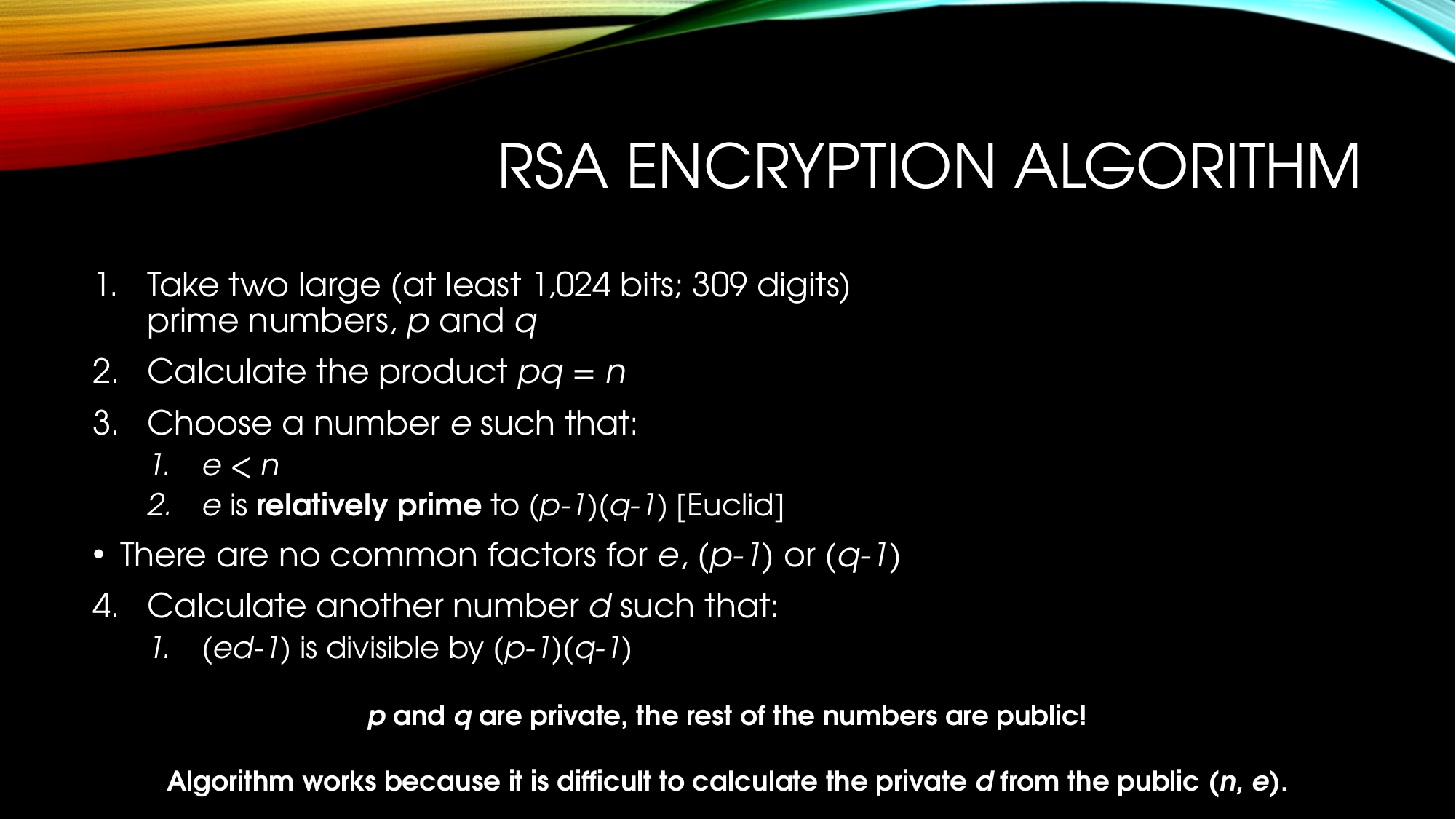

# RSA Encryption Algorithm
Take two large (at least 1,024 bits; 309 digits)
prime numbers, p and q
Calculate the product pq = n
Choose a number e such that:
e < n
e is relatively prime to (p-1)(q-1) [Euclid]
There are no common factors for e, (p-1) or (q-1)
Calculate another number d such that:
(ed-1) is divisible by (p-1)(q-1)

p and q are private, the rest of the numbers are public!

Algorithm works because it is difficult to calculate the private d from the public (n, e).